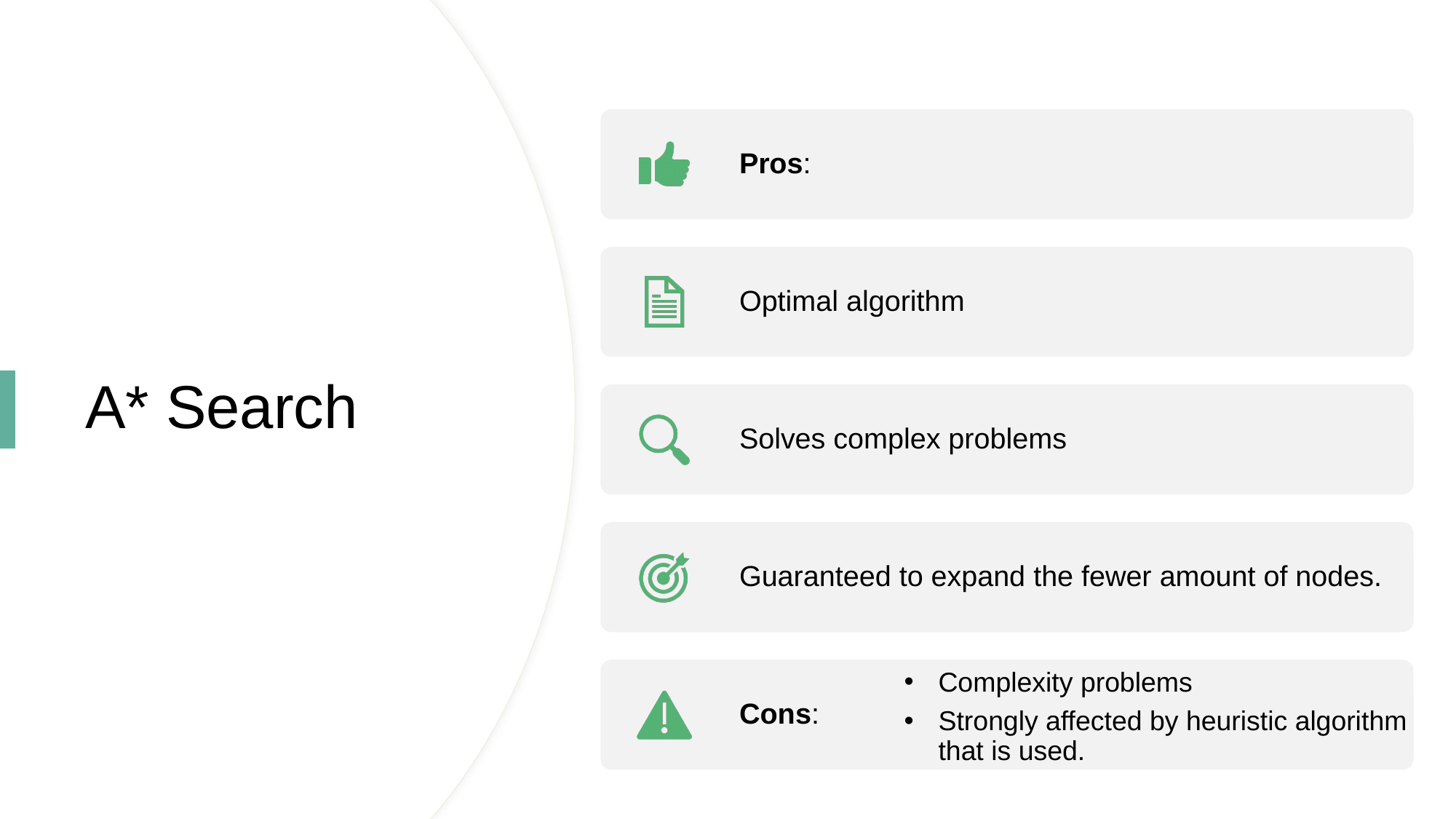

Pros:

# A* Search

Optimal algorithm

Solves complex problems

Guaranteed to expand the fewer amount of nodes.

Cons:

Complexity problems
Strongly affected by heuristic algorithm that is used.